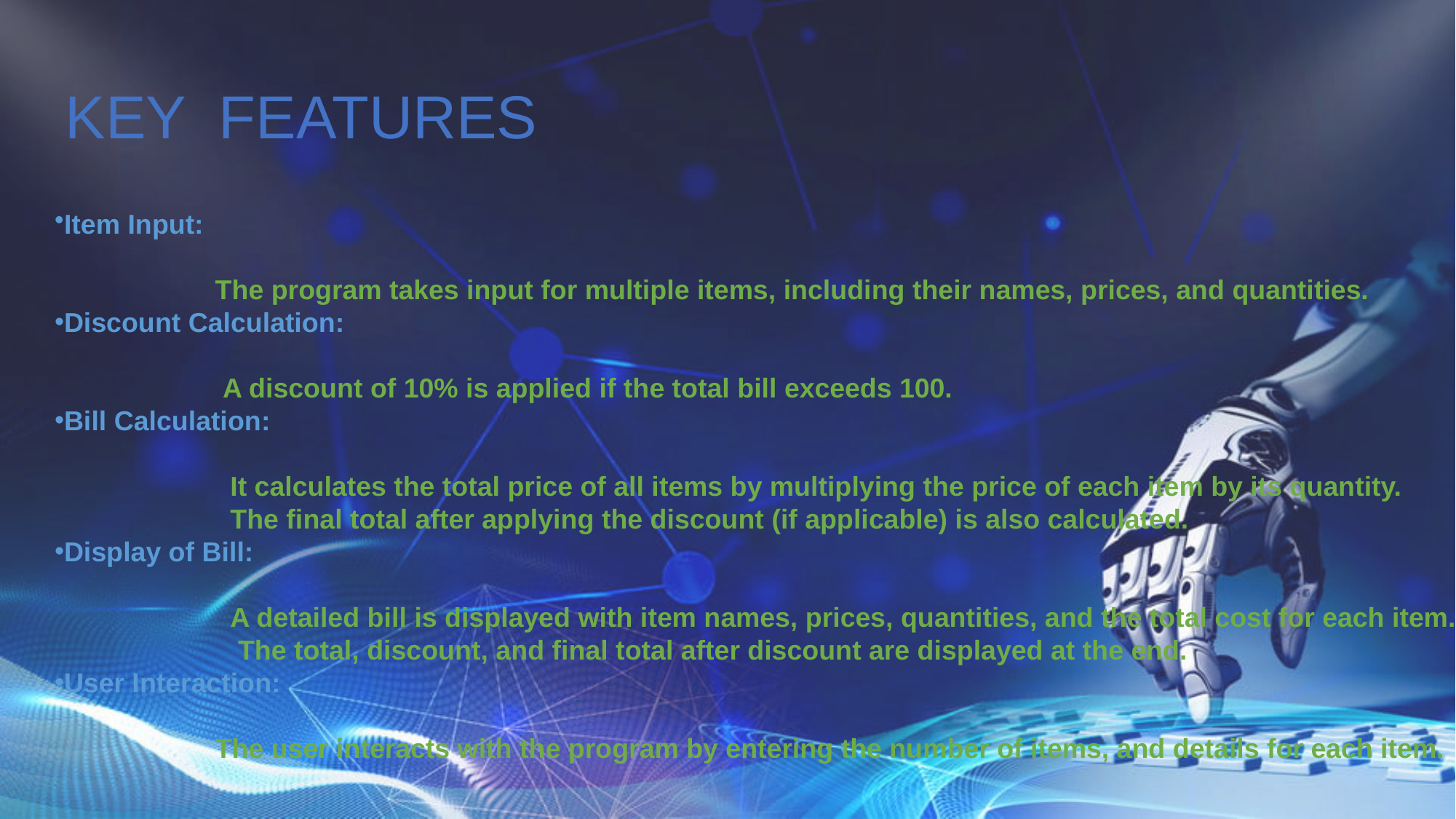

# KEY  FEATURES
Item Input:

                     The program takes input for multiple items, including their names, prices, and quantities.
Discount Calculation:

                      A discount of 10% is applied if the total bill exceeds 100.
Bill Calculation:

                       It calculates the total price of all items by multiplying the price of each item by its quantity.
                       The final total after applying the discount (if applicable) is also calculated.
Display of Bill:

                       A detailed bill is displayed with item names, prices, quantities, and the total cost for each item.
                        The total, discount, and final total after discount are displayed at the end.
User Interaction:

                     The user interacts with the program by entering the number of items, and details for each item.